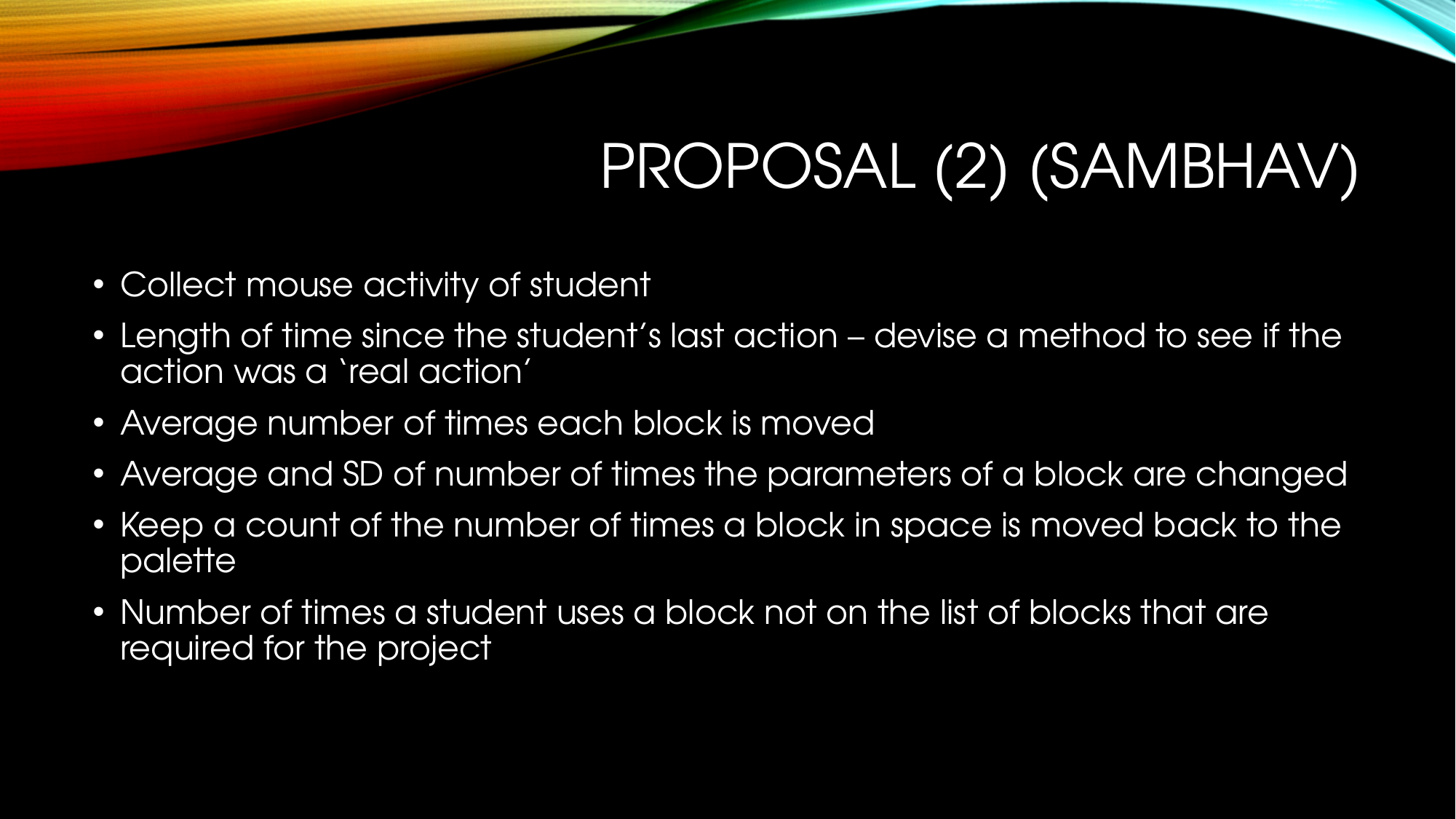

# Proposal (2) (Sambhav)
Collect mouse activity of student
Length of time since the student’s last action – devise a method to see if the action was a ‘real action’
Average number of times each block is moved
Average and SD of number of times the parameters of a block are changed
Keep a count of the number of times a block in space is moved back to the palette
Number of times a student uses a block not on the list of blocks that are required for the project